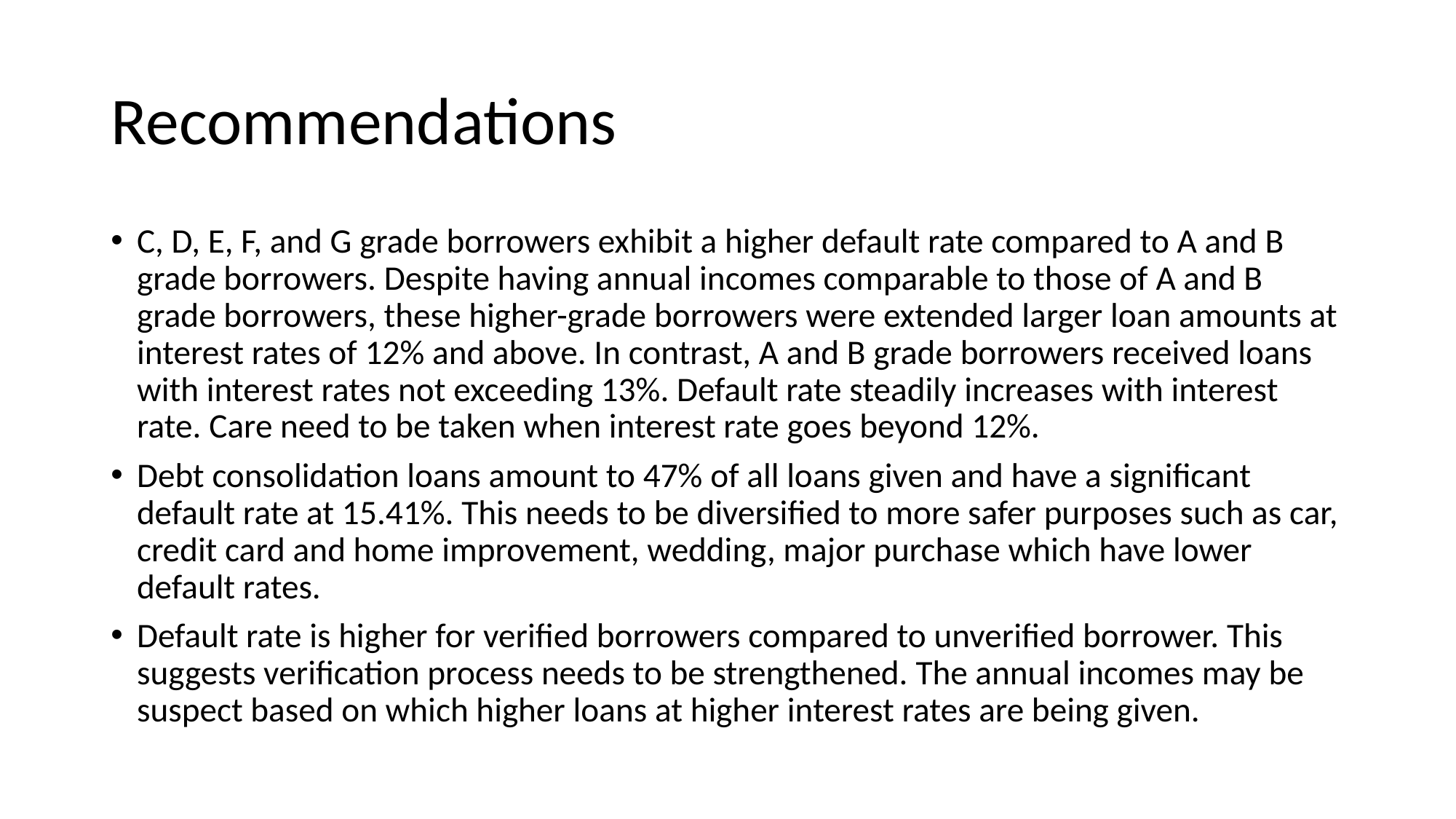

# Recommendations
C, D, E, F, and G grade borrowers exhibit a higher default rate compared to A and B grade borrowers. Despite having annual incomes comparable to those of A and B grade borrowers, these higher-grade borrowers were extended larger loan amounts at interest rates of 12% and above. In contrast, A and B grade borrowers received loans with interest rates not exceeding 13%. Default rate steadily increases with interest rate. Care need to be taken when interest rate goes beyond 12%.
Debt consolidation loans amount to 47% of all loans given and have a significant default rate at 15.41%. This needs to be diversified to more safer purposes such as car, credit card and home improvement, wedding, major purchase which have lower default rates.
Default rate is higher for verified borrowers compared to unverified borrower. This suggests verification process needs to be strengthened. The annual incomes may be suspect based on which higher loans at higher interest rates are being given.